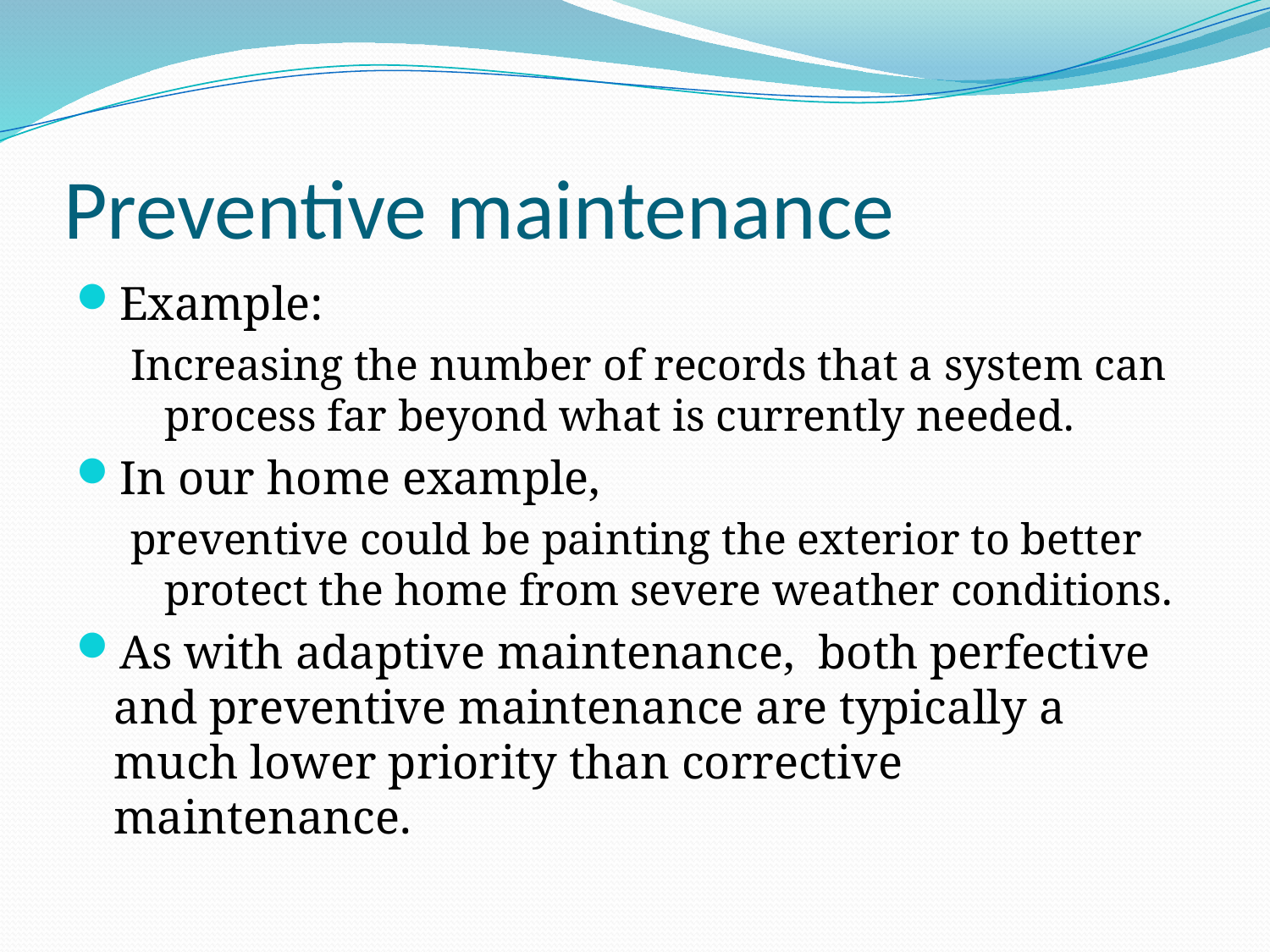

# Preventive maintenance
Example:
Increasing the number of records that a system can process far beyond what is currently needed.
In our home example,
preventive could be painting the exterior to better protect the home from severe weather conditions.
As with adaptive maintenance,  both perfective and preventive maintenance are typically a much lower priority than corrective maintenance.